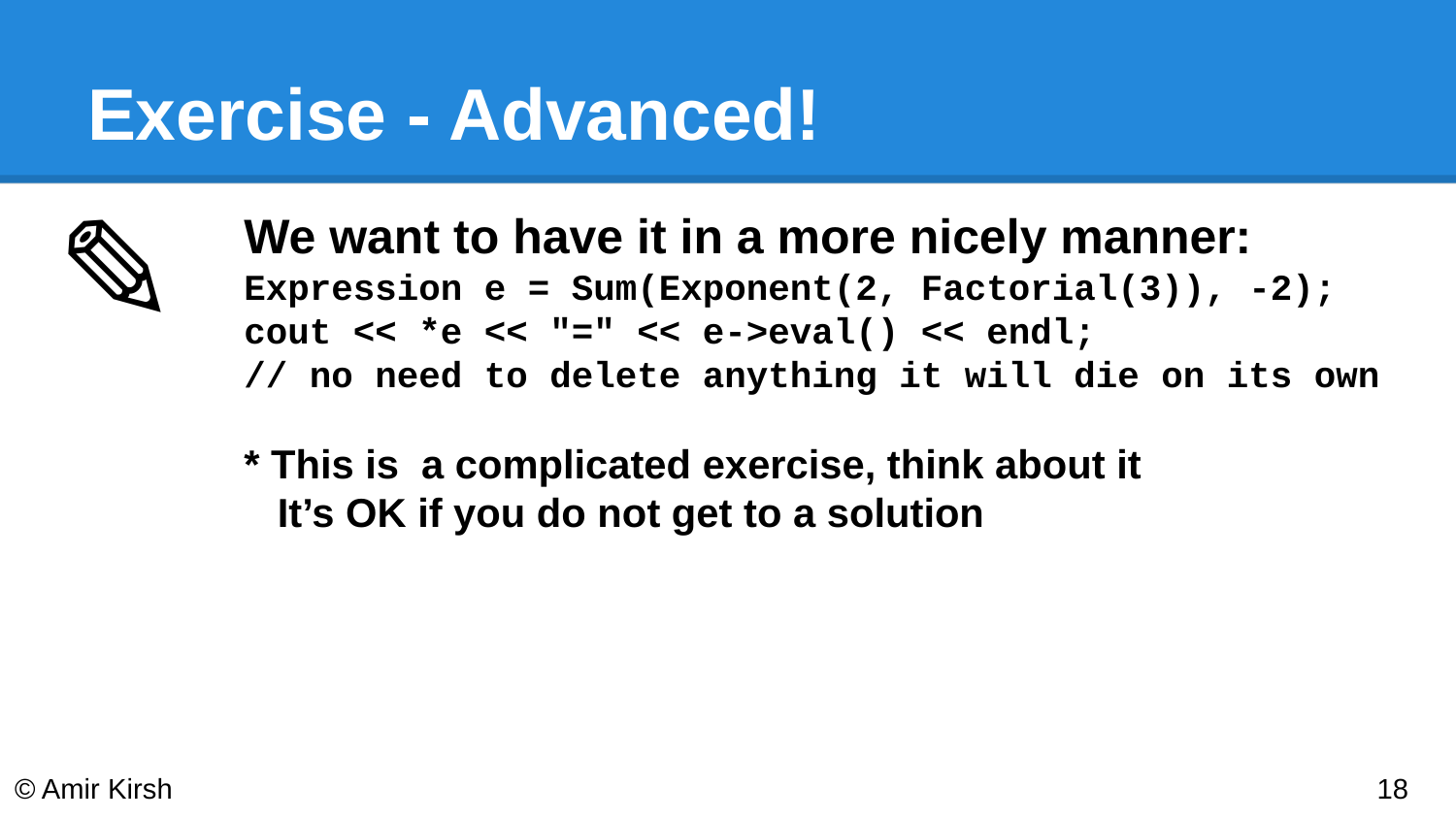

# Exercise - Advanced!
✎
We want to have it in a more nicely manner:
Expression e = Sum(Exponent(2, Factorial(3)), -2);
cout << *e << "=" << e->eval() << endl;
// no need to delete anything it will die on its own

* This is  a complicated exercise, think about it
   It’s OK if you do not get to a solution
© Amir Kirsh
18